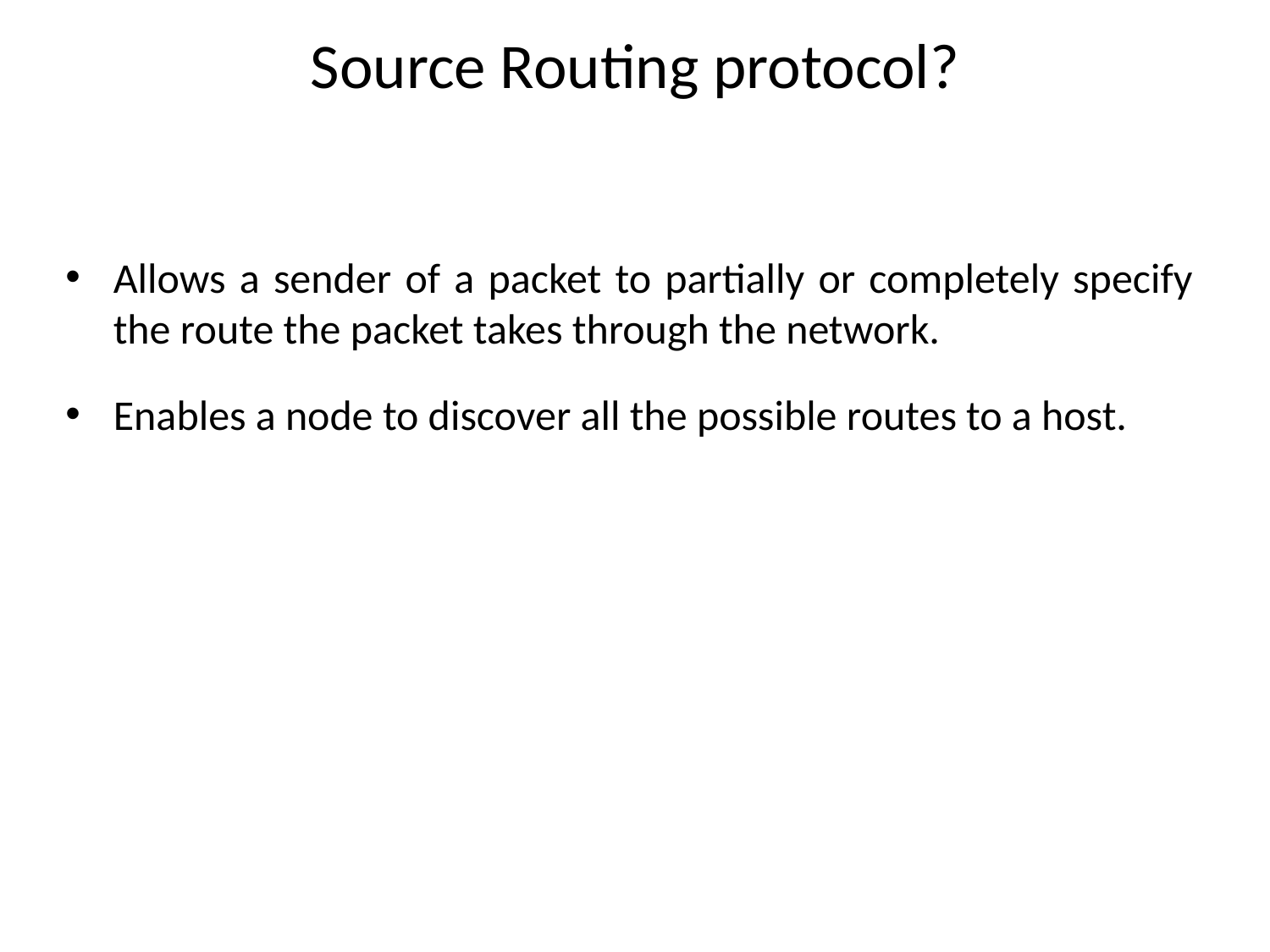

# Source Routing protocol?

Allows a sender of a packet to partially or completely specify the route the packet takes through the network.
Enables a node to discover all the possible routes to a host.